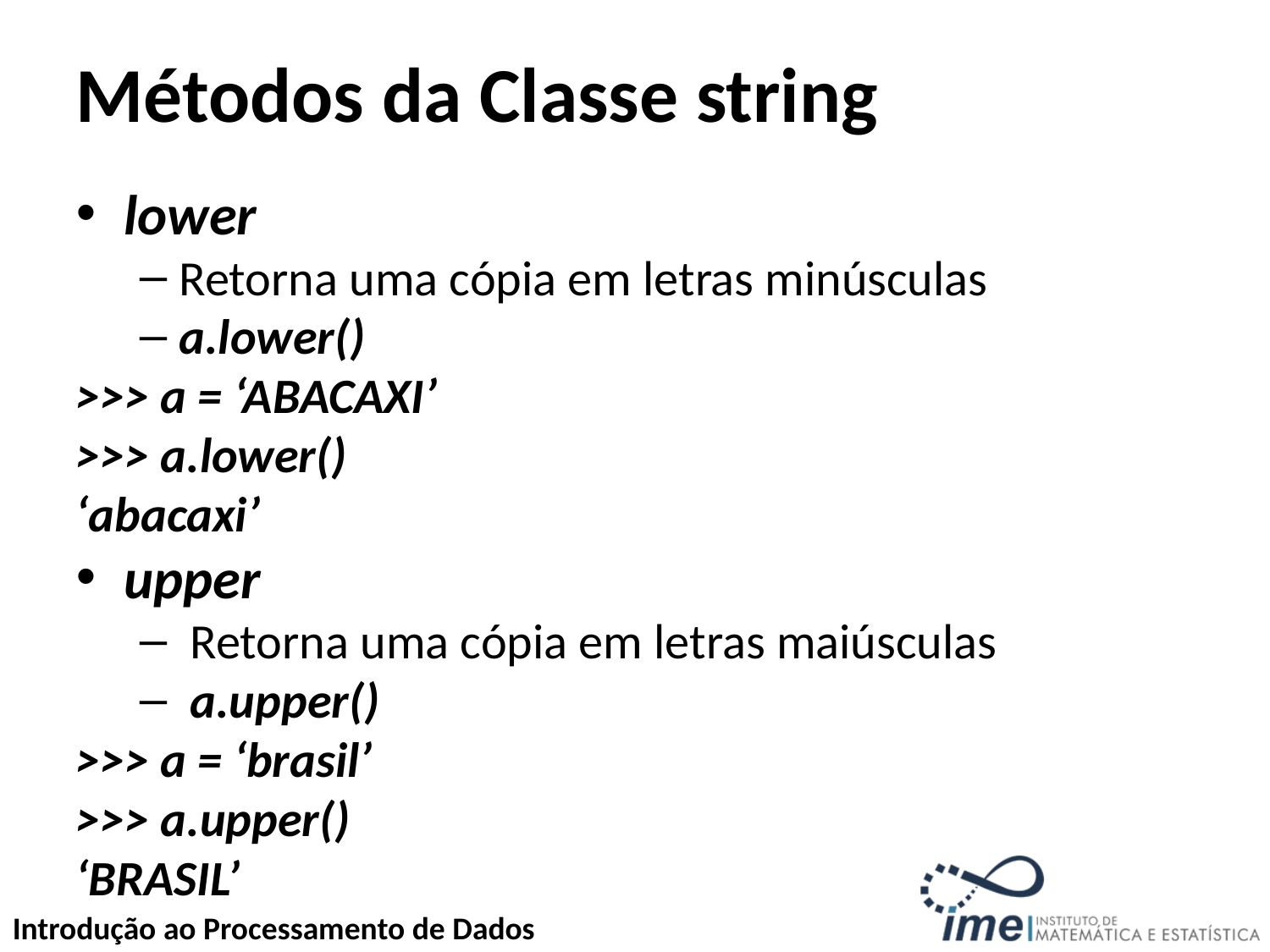

Métodos da Classe string
lower
Retorna uma cópia em letras minúsculas
a.lower()
>>> a = ‘ABACAXI’
>>> a.lower()
‘abacaxi’
upper
 Retorna uma cópia em letras maiúsculas
 a.upper()
>>> a = ‘brasil’
>>> a.upper()
‘BRASIL’